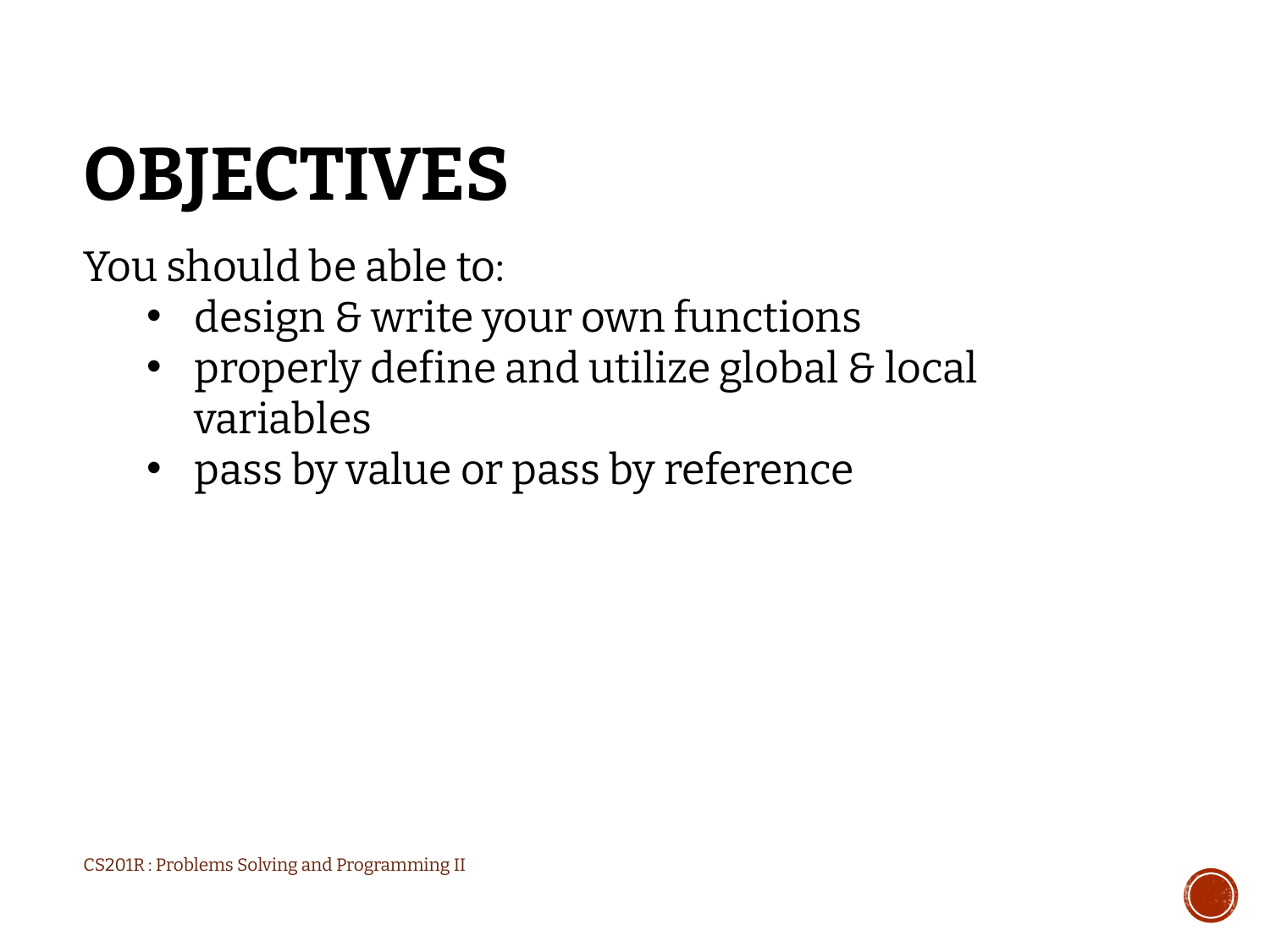

# OBJECTIVES
You should be able to:
design & write your own functions
properly define and utilize global & local variables
pass by value or pass by reference

CS201R : Problems Solving and Programming II
3